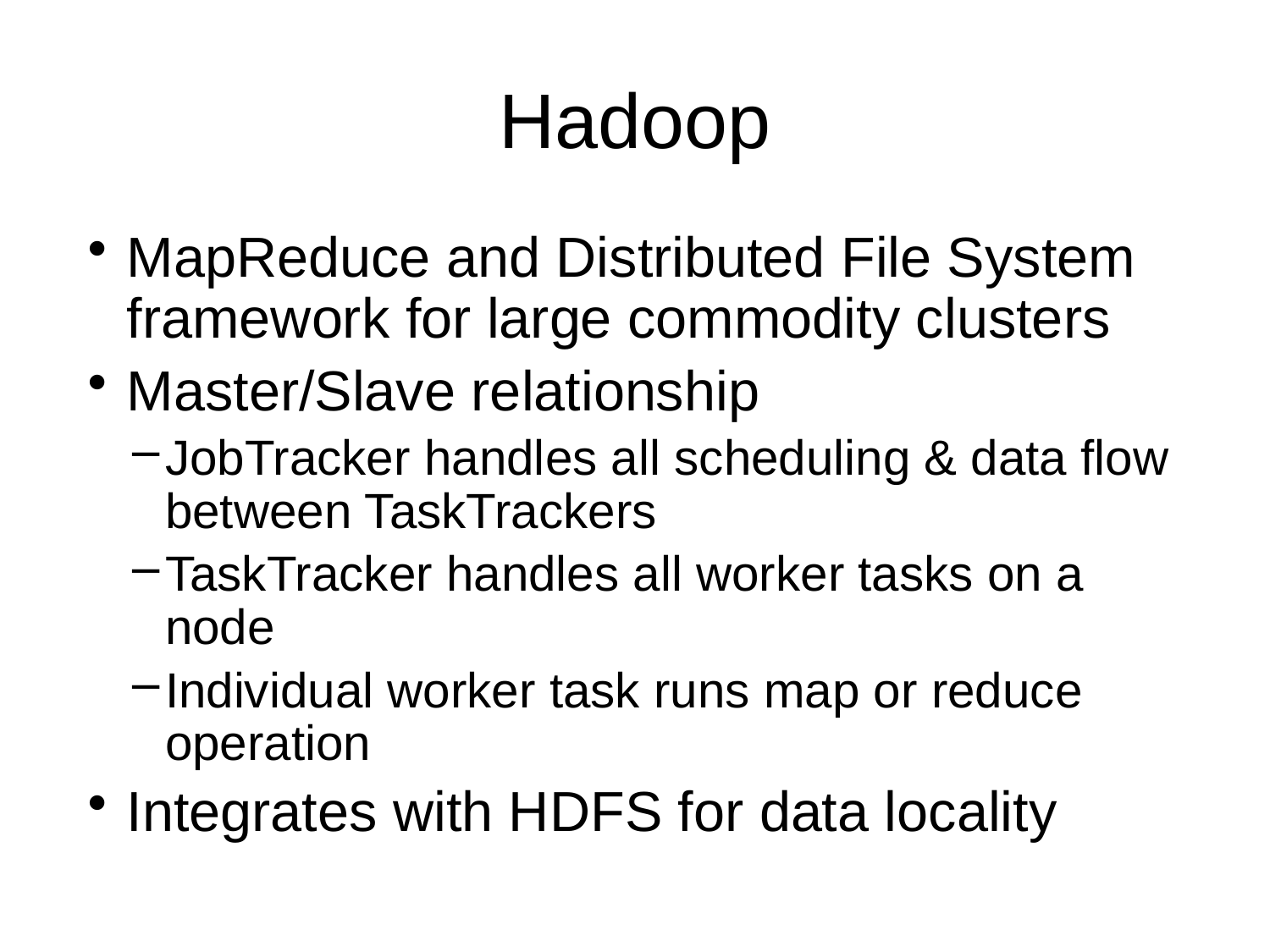

Hadoop
MapReduce and Distributed File System framework for large commodity clusters
Master/Slave relationship
JobTracker handles all scheduling & data flow between TaskTrackers
TaskTracker handles all worker tasks on a node
Individual worker task runs map or reduce operation
Integrates with HDFS for data locality